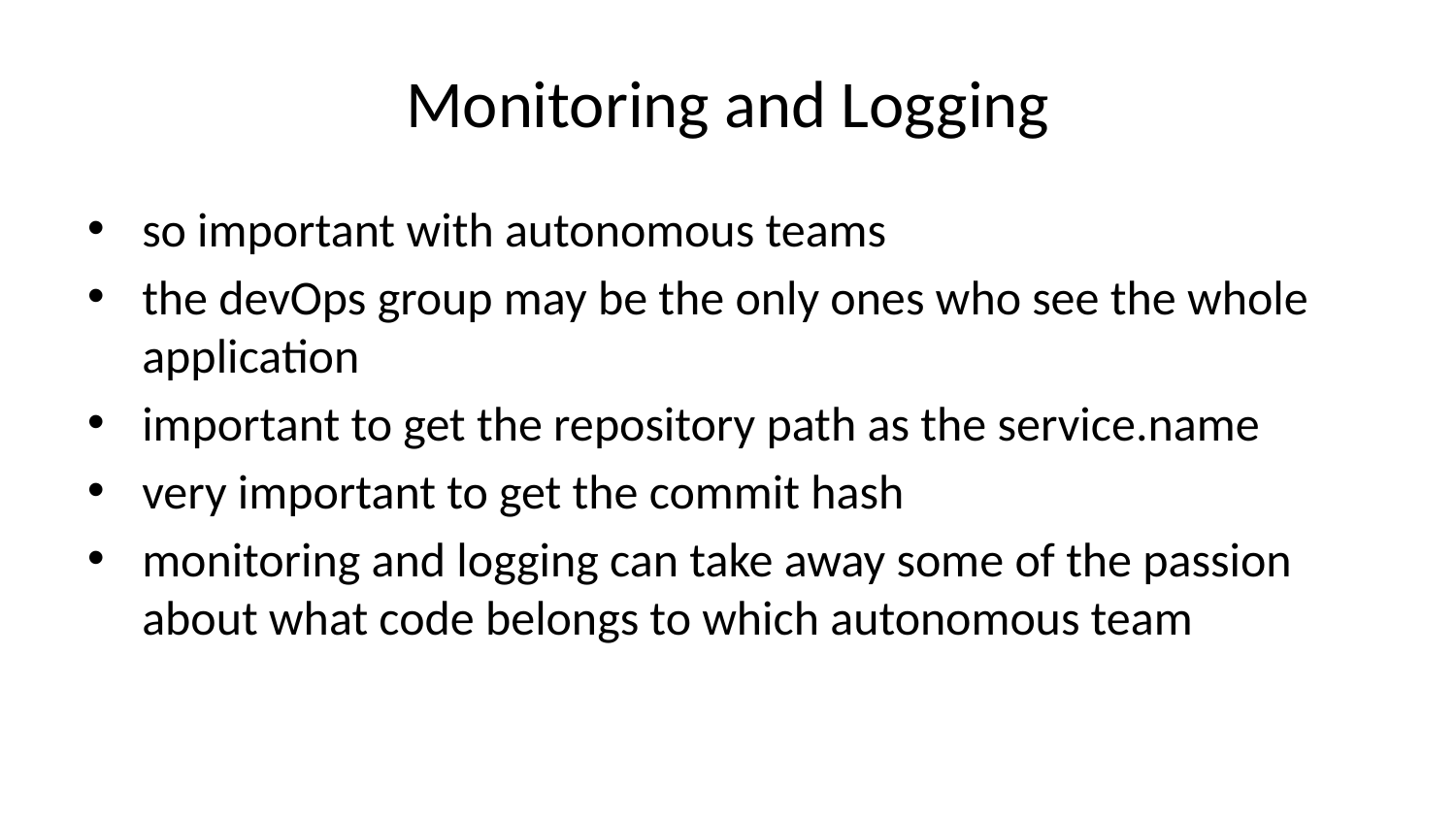

# Monitoring and Logging
so important with autonomous teams
the devOps group may be the only ones who see the whole application
important to get the repository path as the service.name
very important to get the commit hash
monitoring and logging can take away some of the passion about what code belongs to which autonomous team